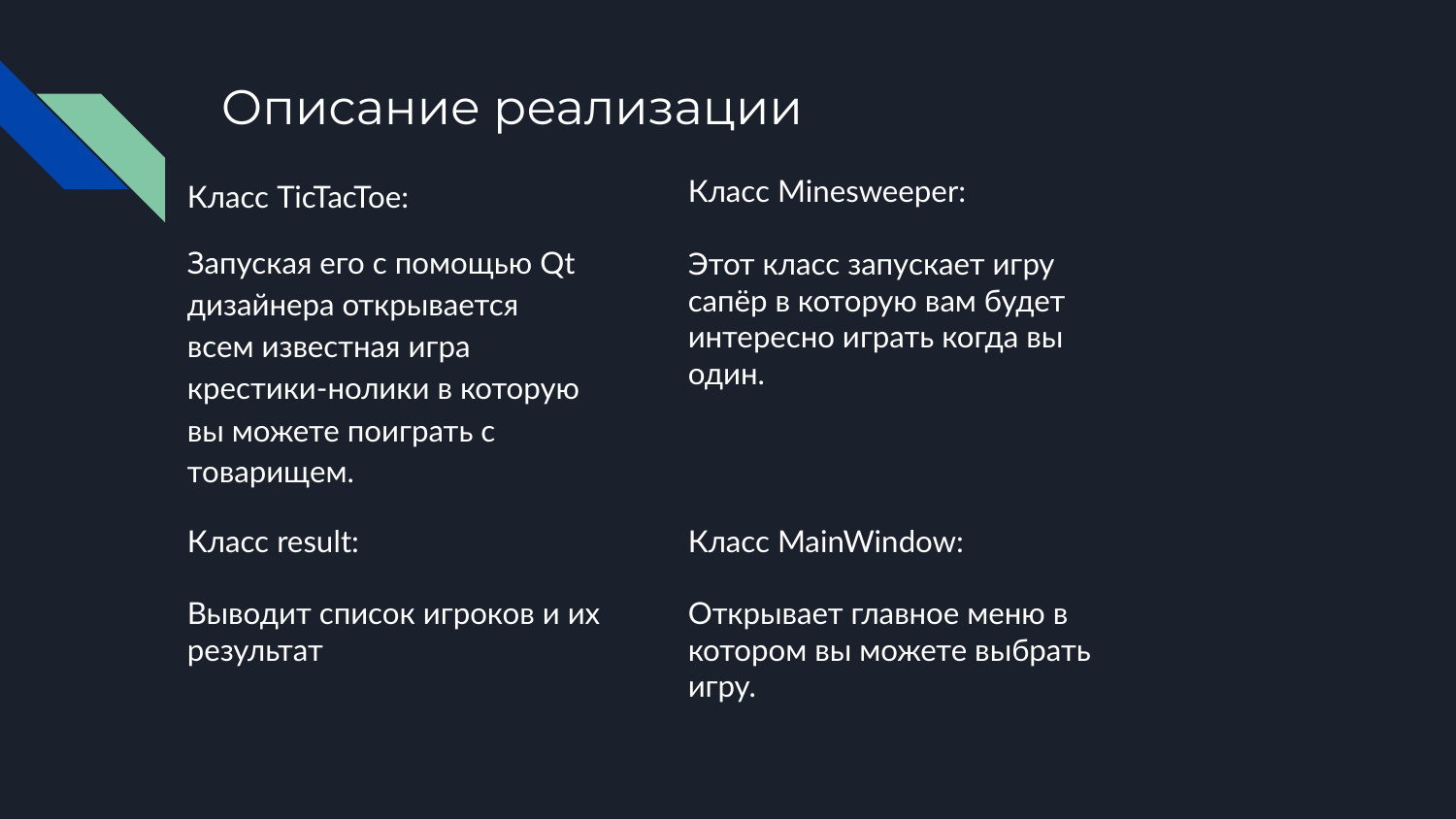

# Описание реализации
Класс TicTacToe:
Запуская его с помощью Qt дизайнера открывается всем известная игра крестики-нолики в которую вы можете поиграть с товарищем.
Класс Minesweeper:

Этот класс запускает игру сапёр в которую вам будет интересно играть когда вы один.
Класс result:

Выводит список игроков и их результат
Класс MainWindow:

Открывает главное меню в котором вы можете выбрать игру.